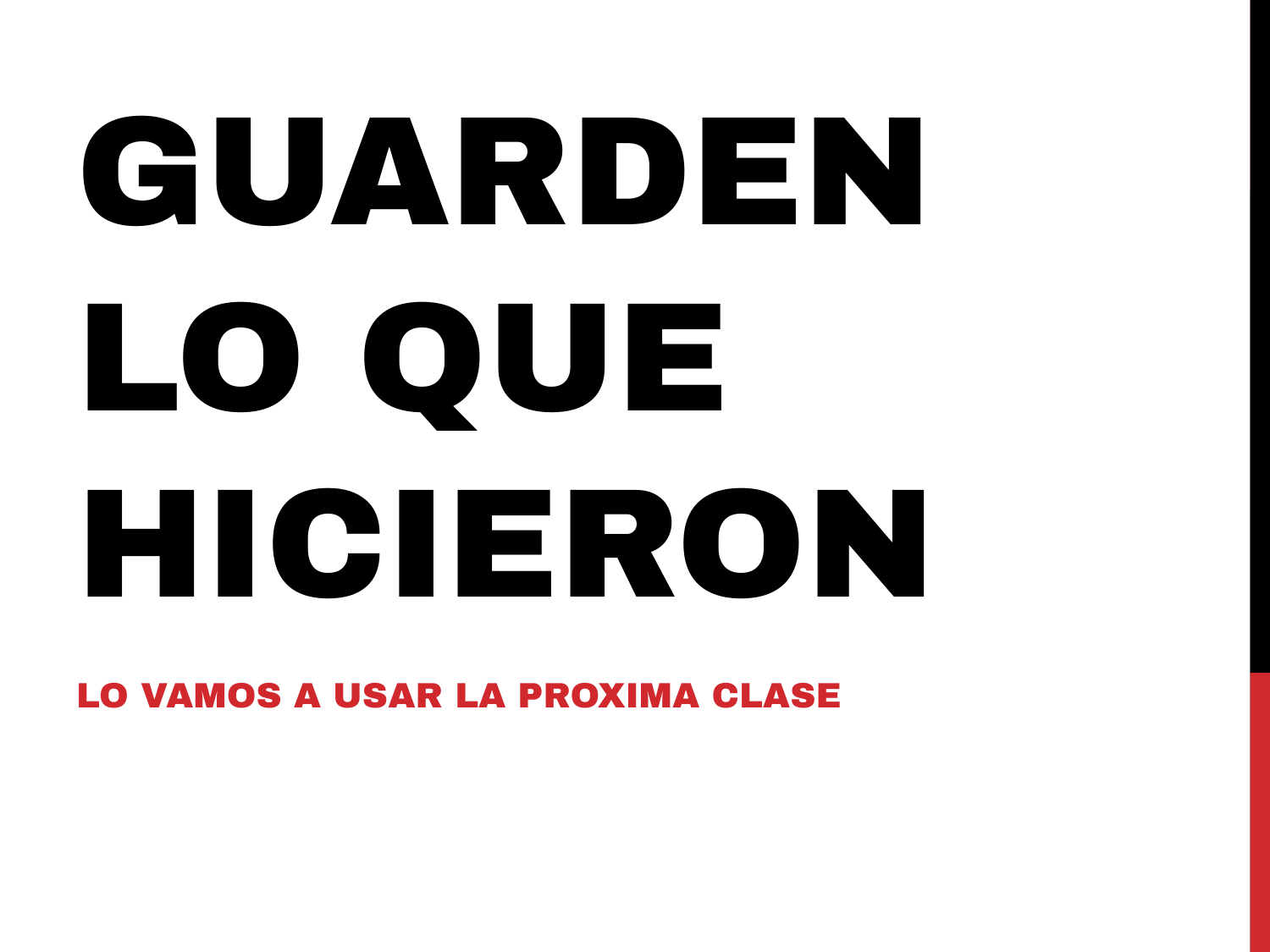

# Guarden lo que hicieron
Lo vamos a usar la proxima clase